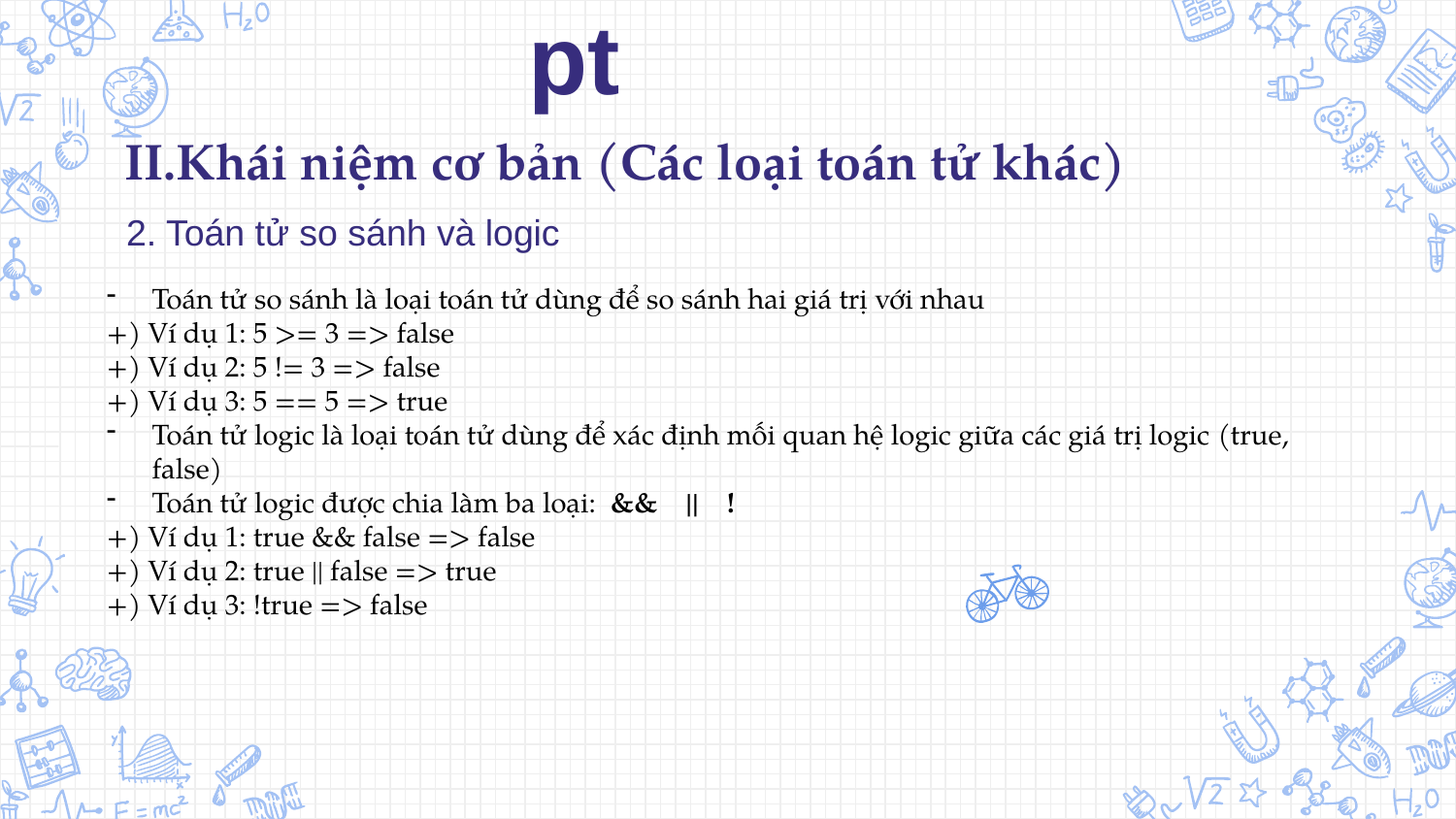

JavaScript
II.Khái niệm cơ bản (Các loại toán tử khác)
2. Toán tử so sánh và logic

Toán tử so sánh là loại toán tử dùng để so sánh hai giá trị với nhau
+) Ví dụ 1: 5 >= 3 => false
+) Ví dụ 2: 5 != 3 => false
+) Ví dụ 3: 5 == 5 => true
Toán tử logic là loại toán tử dùng để xác định mối quan hệ logic giữa các giá trị logic (true, false)
Toán tử logic được chia làm ba loại:  &&    ||    !
+) Ví dụ 1: true && false => false
+) Ví dụ 2: true || false => true
+) Ví dụ 3: !true => false